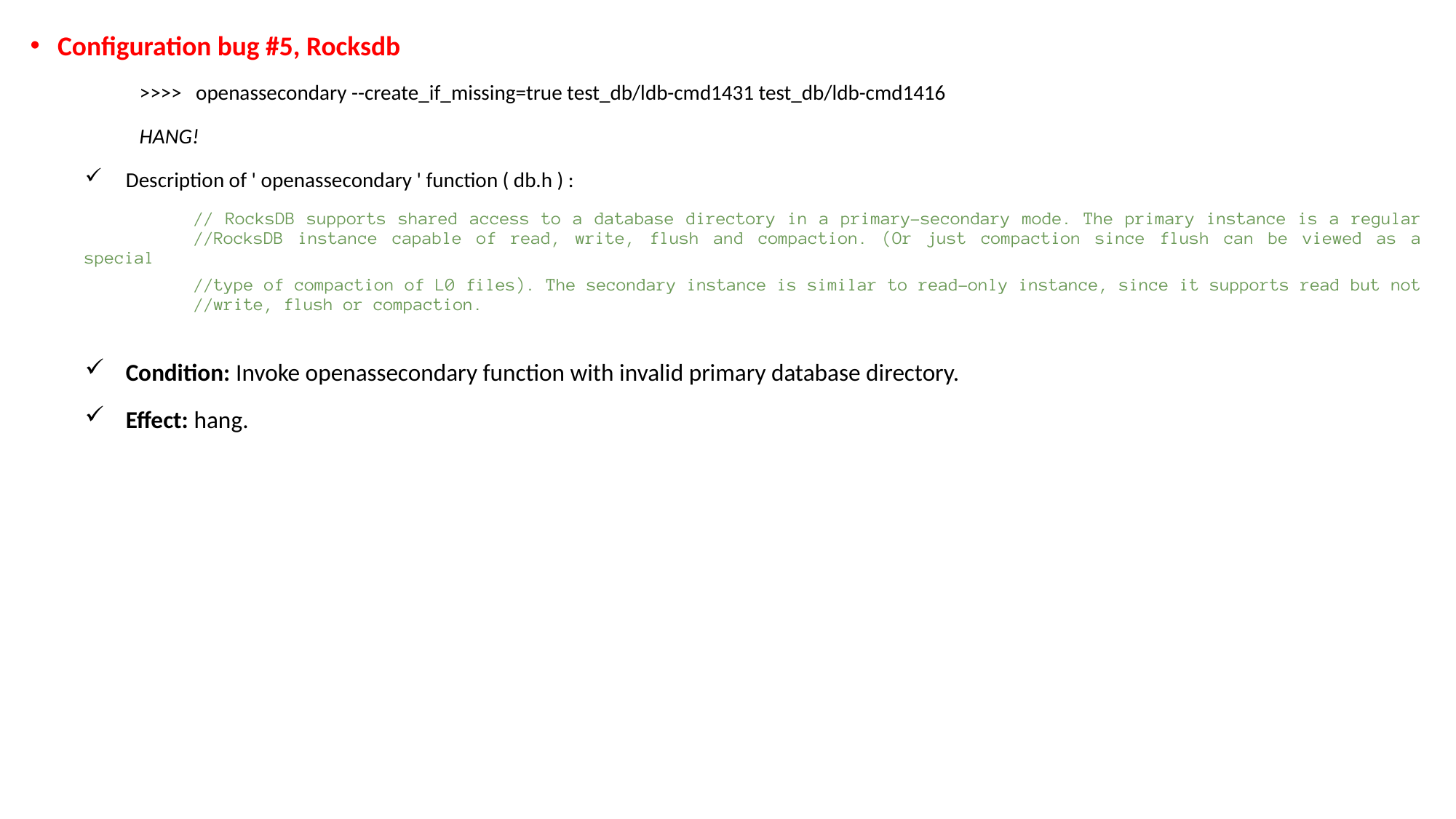

Configuration bug #5, Rocksdb
>>>>   openassecondary --create_if_missing=true test_db/ldb-cmd1431 test_db/ldb-cmd1416
HANG!
Description of ' openassecondary ' function ( db.h ) :
	// RocksDB supports shared access to a database directory in a primary-secondary mode. The primary instance is a regular 	//RocksDB instance capable of read, write, flush and compaction. (Or just compaction since flush can be viewed as a special
	//type of compaction of L0 files). The secondary instance is similar to read-only instance, since it supports read but not 	//write, flush or compaction.

Condition: Invoke openassecondary function with invalid primary database directory.
Effect: hang.